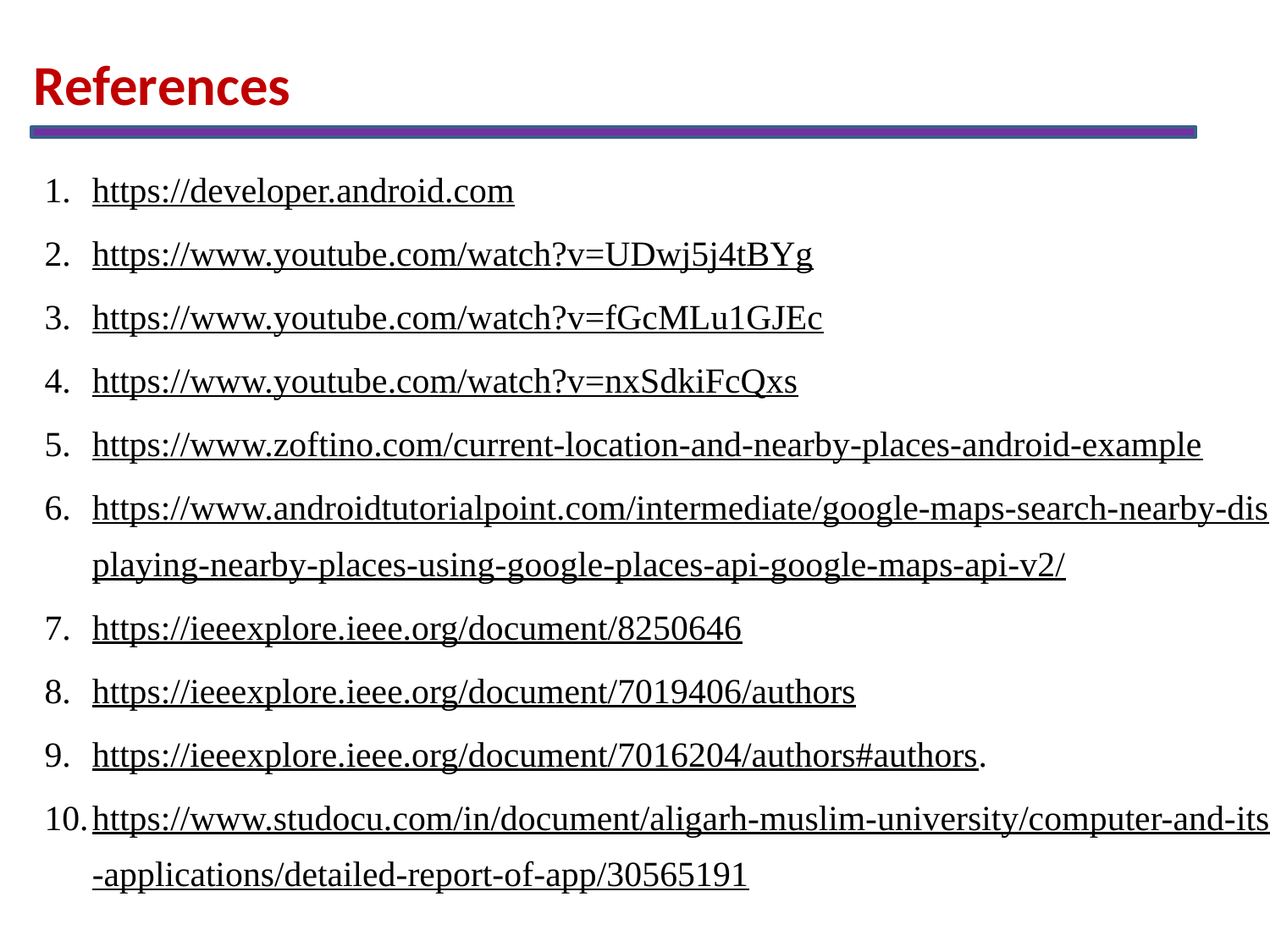

References

https://developer.android.com
https://www.youtube.com/watch?v=UDwj5j4tBYg
https://www.youtube.com/watch?v=fGcMLu1GJEc
https://www.youtube.com/watch?v=nxSdkiFcQxs
https://www.zoftino.com/current-location-and-nearby-places-android-example
https://www.androidtutorialpoint.com/intermediate/google-maps-search-nearby-displaying-nearby-places-using-google-places-api-google-maps-api-v2/
https://ieeexplore.ieee.org/document/8250646
https://ieeexplore.ieee.org/document/7019406/authors
https://ieeexplore.ieee.org/document/7016204/authors#authors.
https://www.studocu.com/in/document/aligarh-muslim-university/computer-and-its-applications/detailed-report-of-app/30565191